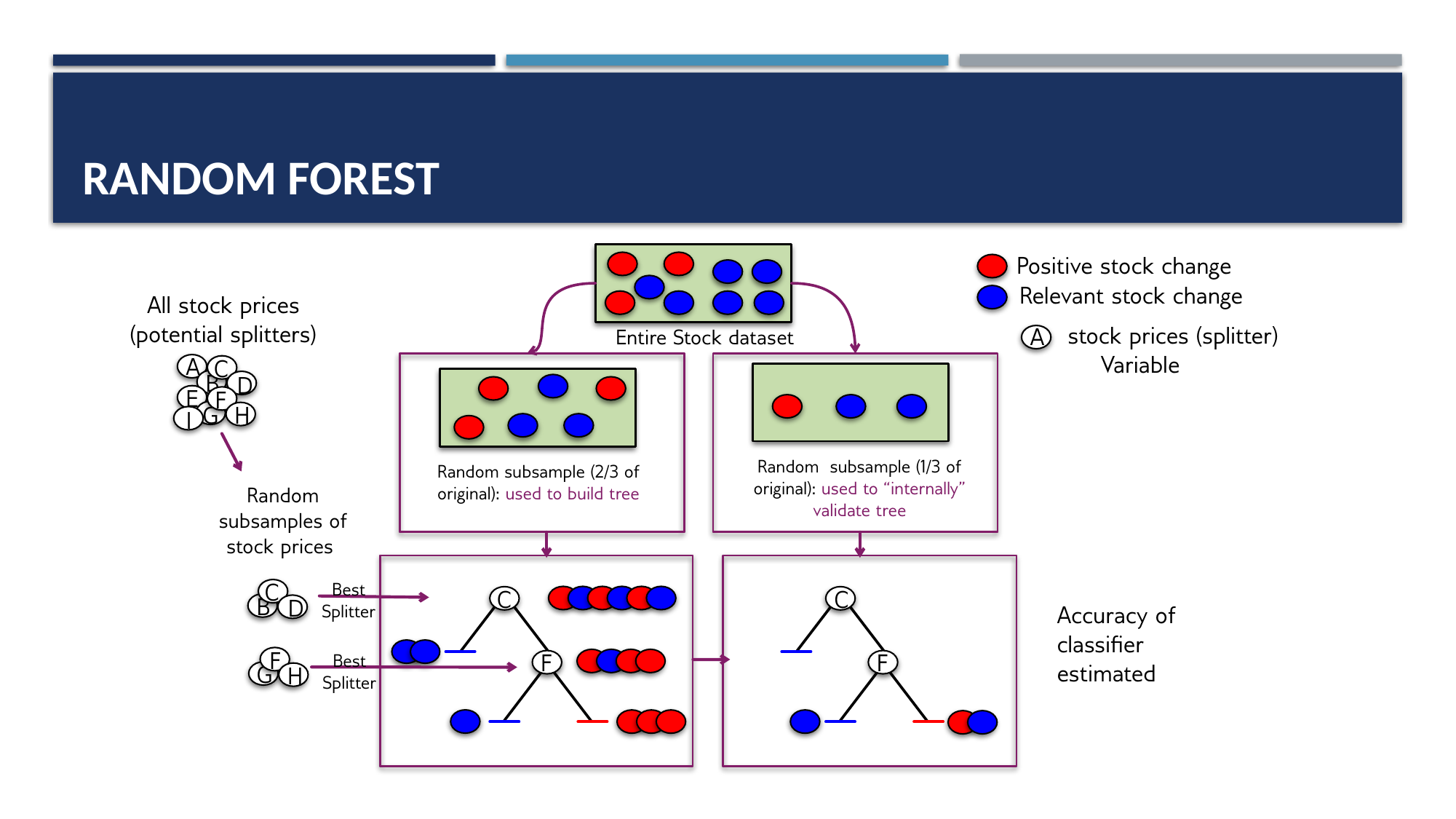

# Random Forest

Positive stock change

Relevant stock change

All stock prices (potential splitters)

         stock prices (splitter)
Variable
A
   Entire Stock dataset

A
C

B

D

E
F

G
H

I

Random  subsample (1/3 of original): used to “internally” validate tree
Random subsample (2/3 of original): used to build tree
Random subsamples of stock prices

C
Best
Splitter
C
C

B

D

Accuracy of classifier estimated

F

F
F
Best
Splitter

G
H